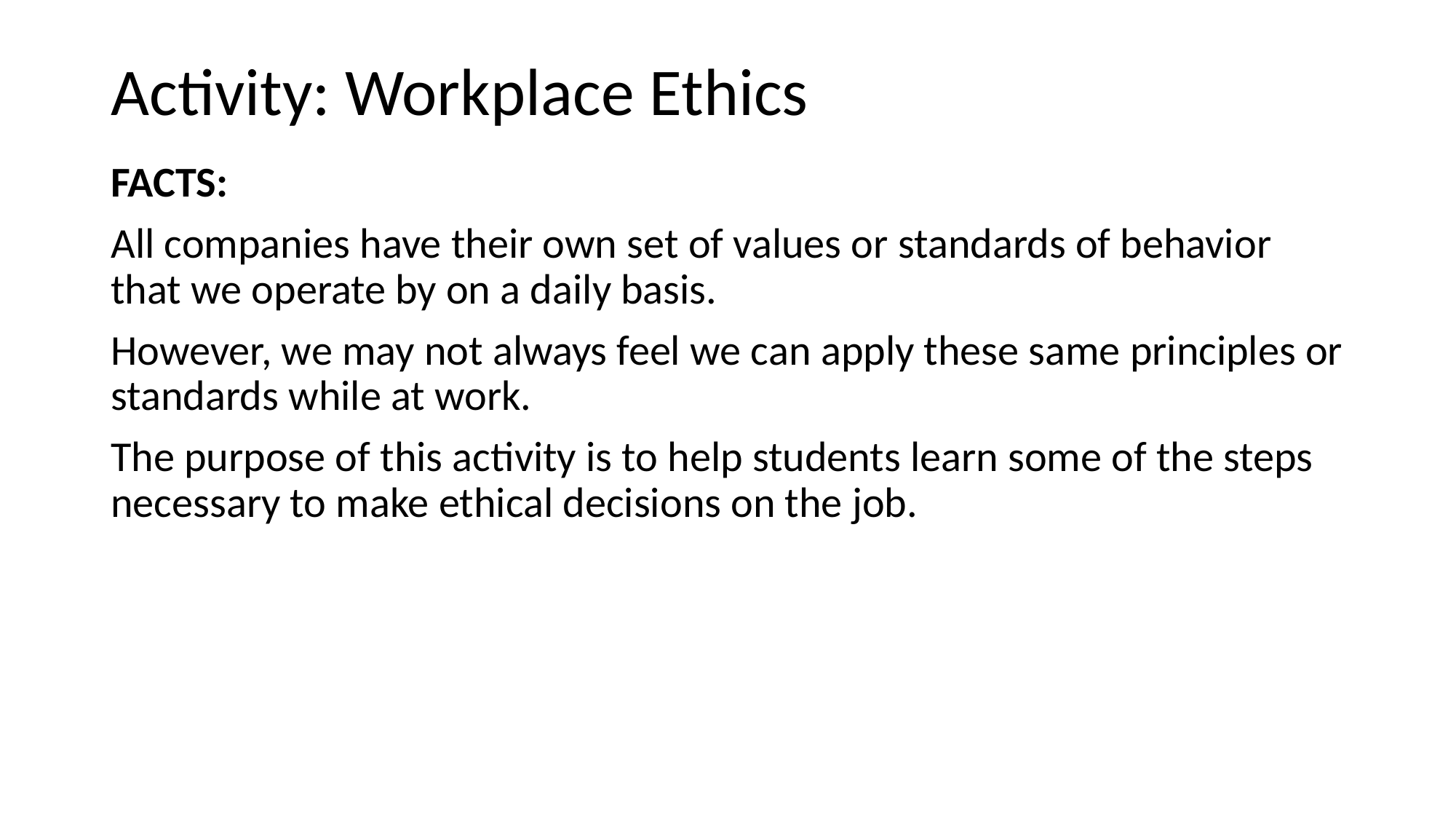

# Activity: Workplace Ethics
FACTS:
All companies have their own set of values or standards of behavior that we operate by on a daily basis.
However, we may not always feel we can apply these same principles or standards while at work.
The purpose of this activity is to help students learn some of the steps necessary to make ethical decisions on the job.